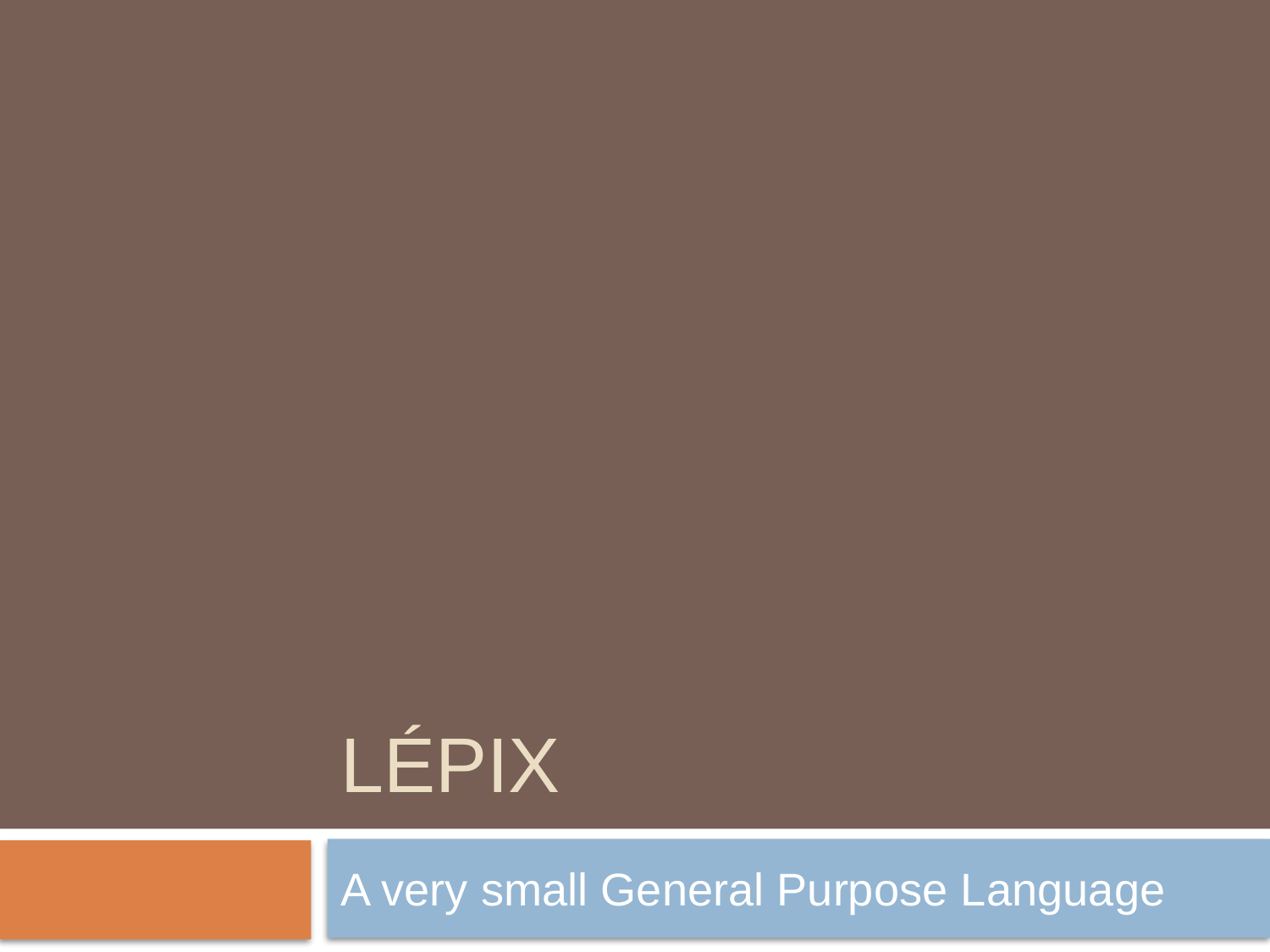

# LéPiX
A very small General Purpose Language